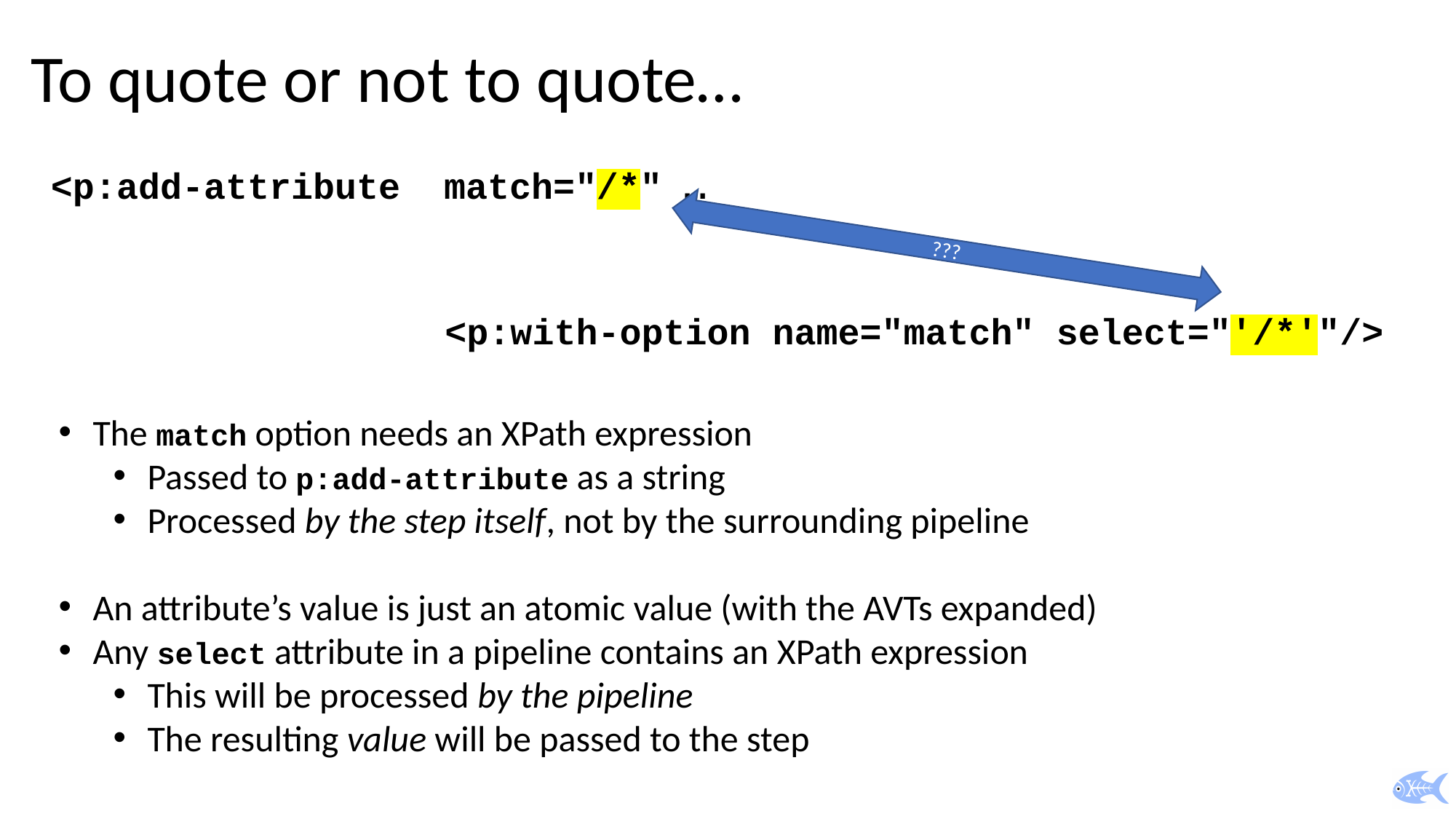

# To quote or not to quote…
<p:add-attribute  match="/*" …
???
<p:with-option name="match" select="'/*'"/>
The match option needs an XPath expression
Passed to p:add-attribute as a string
Processed by the step itself, not by the surrounding pipeline

An attribute’s value is just an atomic value (with the AVTs expanded)
Any select attribute in a pipeline contains an XPath expression
This will be processed by the pipeline
The resulting value will be passed to the step